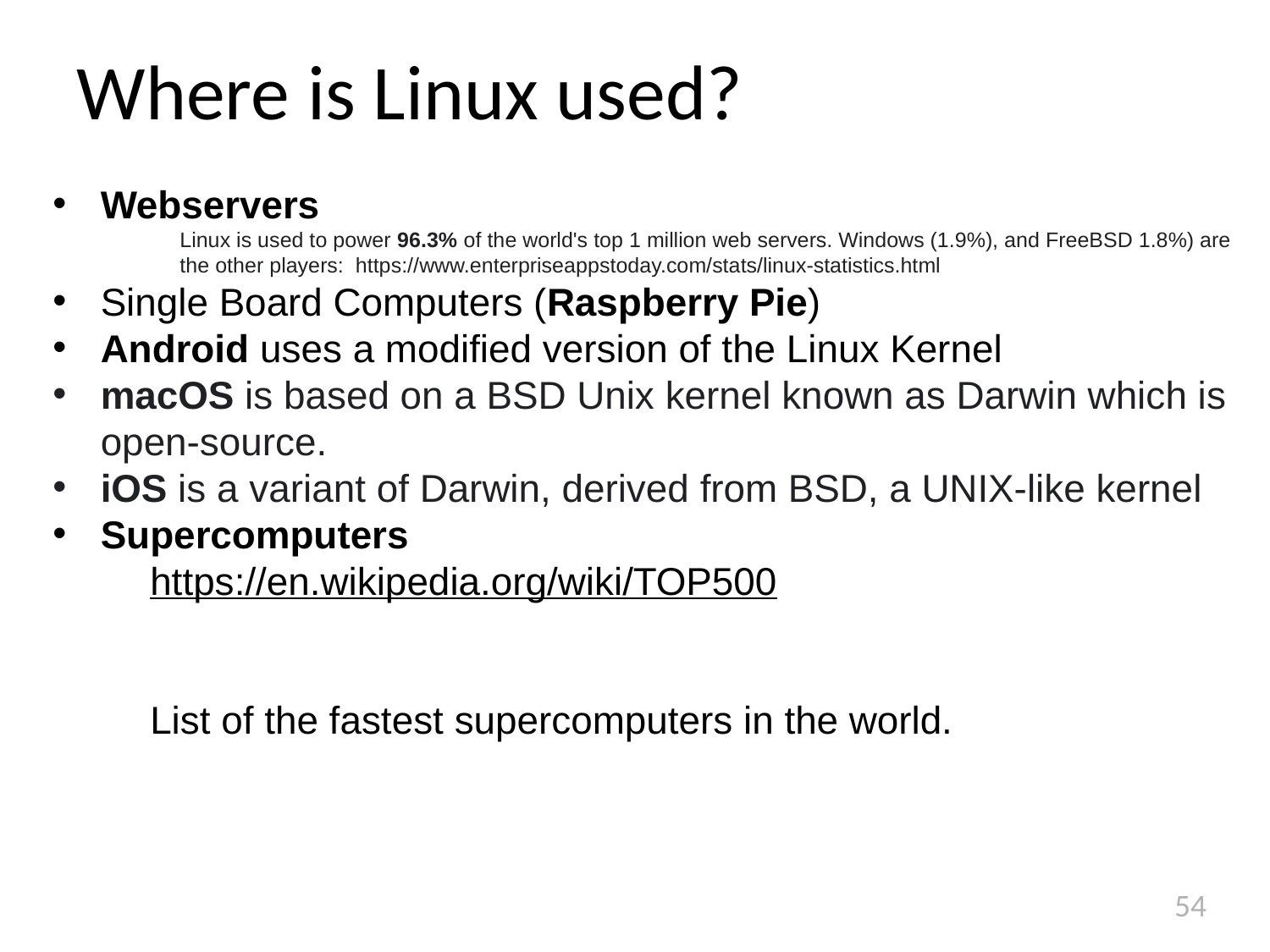

# Where is Linux used?
Webservers
	Linux is used to power 96.3% of the world's top 1 million web servers. Windows (1.9%), and FreeBSD 1.8%) are 	the other players:  https://www.enterpriseappstoday.com/stats/linux-statistics.html
Single Board Computers (Raspberry Pie)
Android uses a modified version of the Linux Kernel
macOS is based on a BSD Unix kernel known as Darwin which is open-source.
iOS is a variant of Darwin, derived from BSD, a UNIX-like kernel
Supercomputers
         https://en.wikipedia.org/wiki/TOP500

         List of the fastest supercomputers in the world.
54